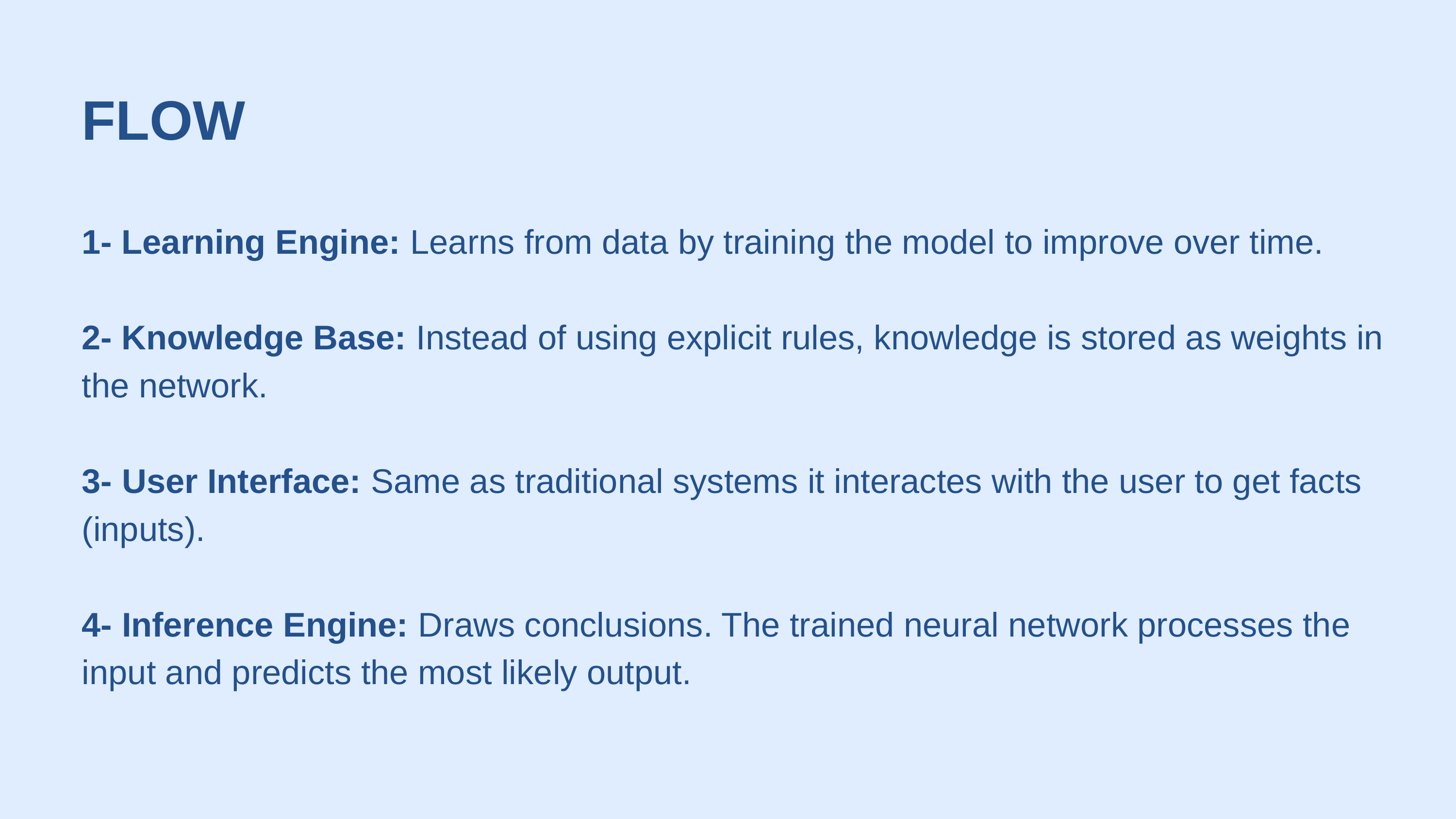

FLOW
1- Learning Engine: Learns from data by training the model to improve over time.

2- Knowledge Base: Instead of using explicit rules, knowledge is stored as weights in the network.

3- User Interface: Same as traditional systems it interactes with the user to get facts (inputs).

4- Inference Engine: Draws conclusions. The trained neural network processes the input and predicts the most likely output.